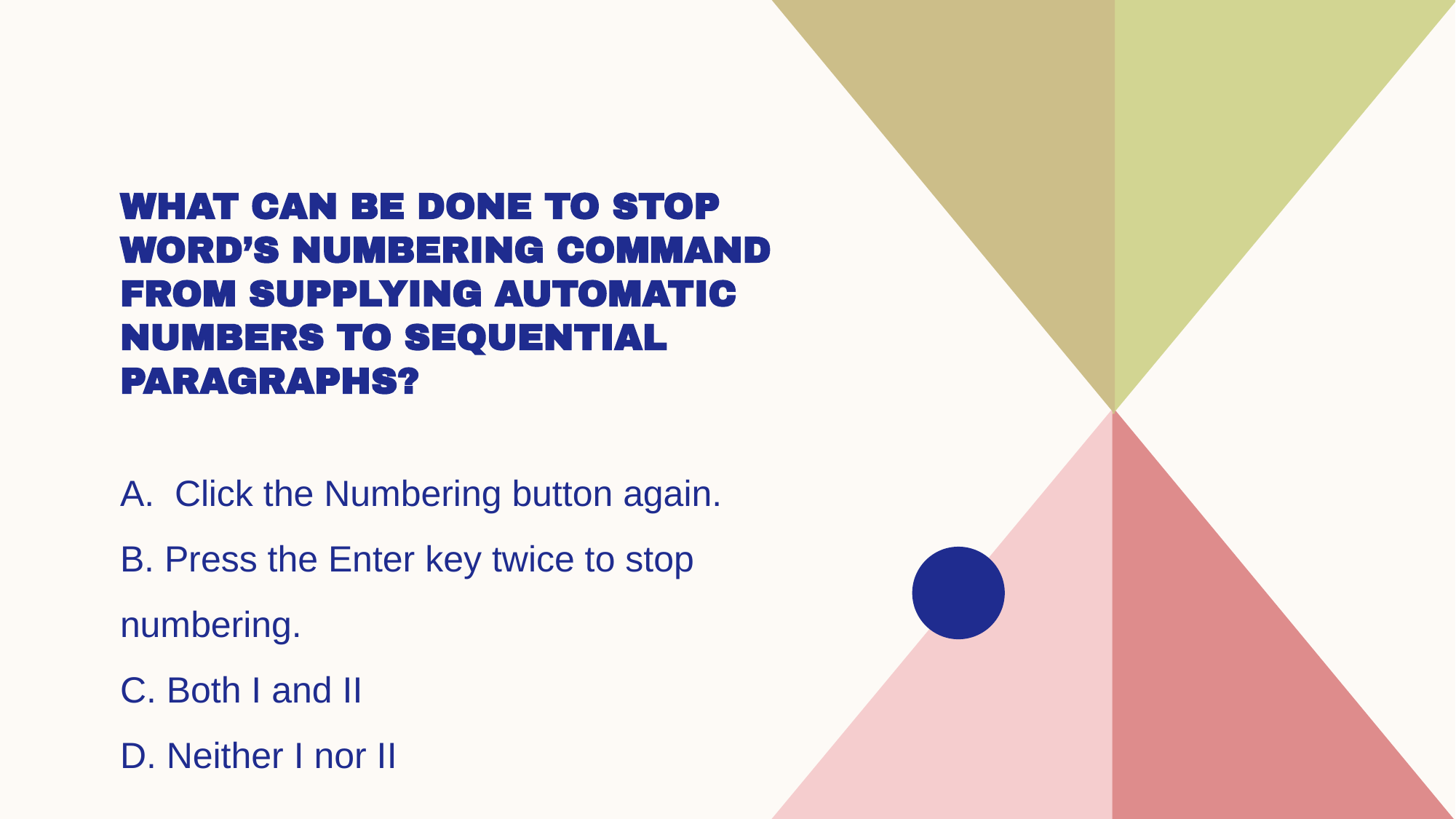

# What can be done to stop Word’s Numbering command from supplying automatic numbers to sequential paragraphs?
Click the Numbering button again.
B. Press the Enter key twice to stop numbering.
C. Both I and II
D. Neither I nor II